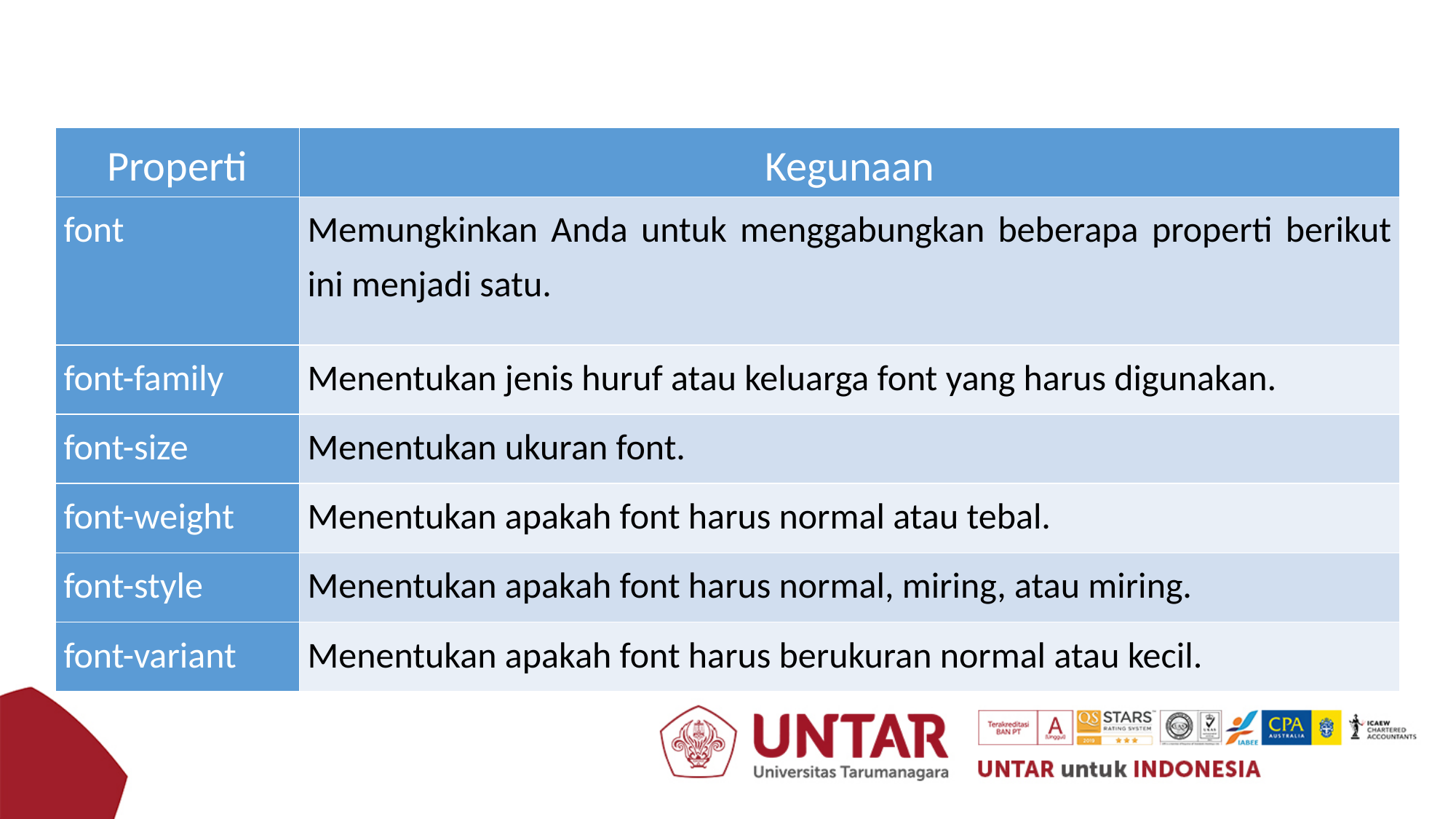

#
| Properti | Kegunaan |
| --- | --- |
| font | Memungkinkan Anda untuk menggabungkan beberapa properti berikut ini menjadi satu. |
| font-family | Menentukan jenis huruf atau keluarga font yang harus digunakan. |
| font-size | Menentukan ukuran font. |
| font-weight | Menentukan apakah font harus normal atau tebal. |
| font-style | Menentukan apakah font harus normal, miring, atau miring. |
| font-variant | Menentukan apakah font harus berukuran normal atau kecil. |